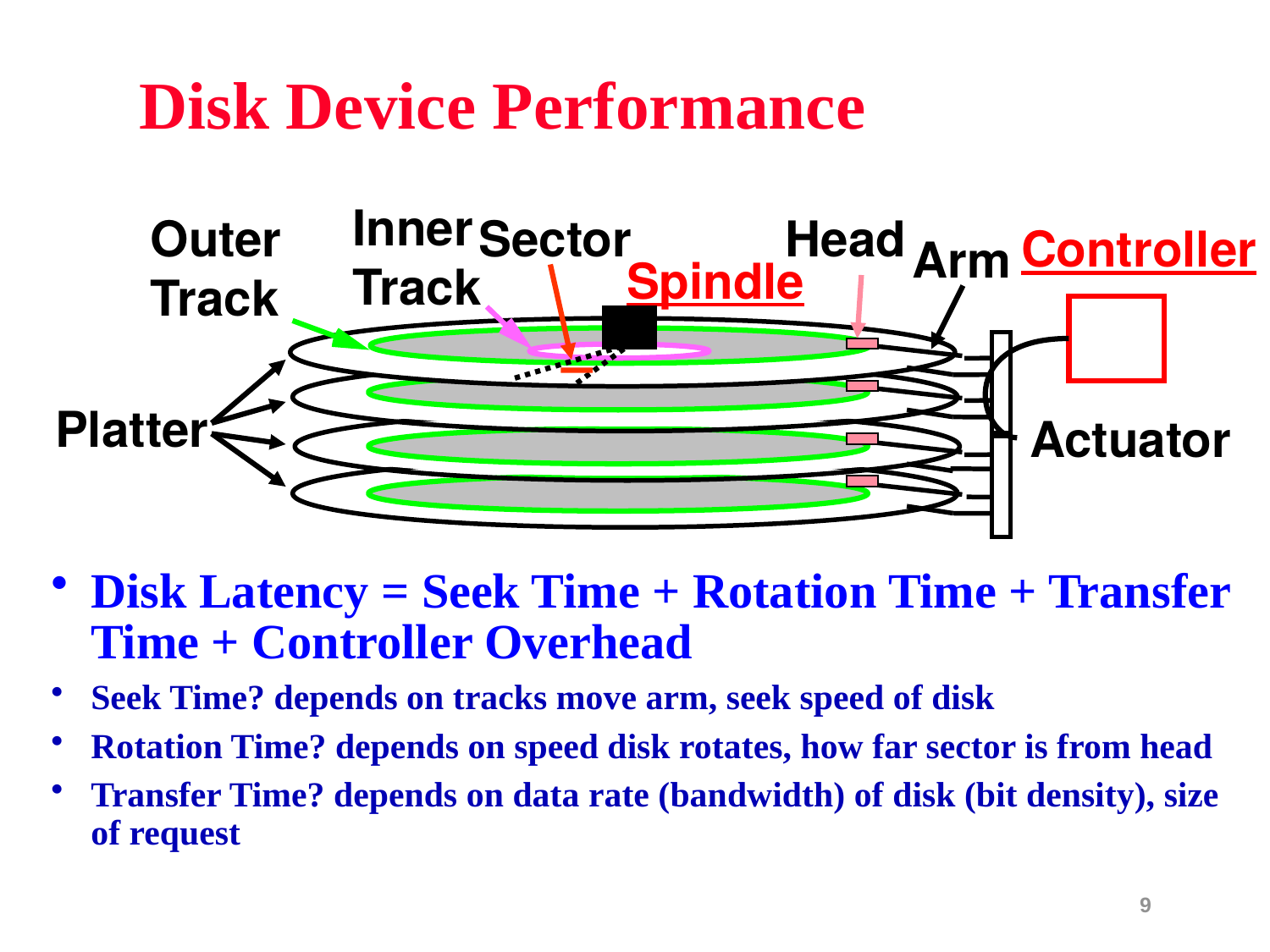

# Disk Device Performance
Inner
Track
Outer
Track
Sector
Head
Controller
Arm
Spindle

Platter

Actuator

Disk Latency = Seek Time + Rotation Time + Transfer Time + Controller Overhead
Seek Time? depends on tracks move arm, seek speed of disk
Rotation Time? depends on speed disk rotates, how far sector is from head
Transfer Time? depends on data rate (bandwidth) of disk (bit density), size of request